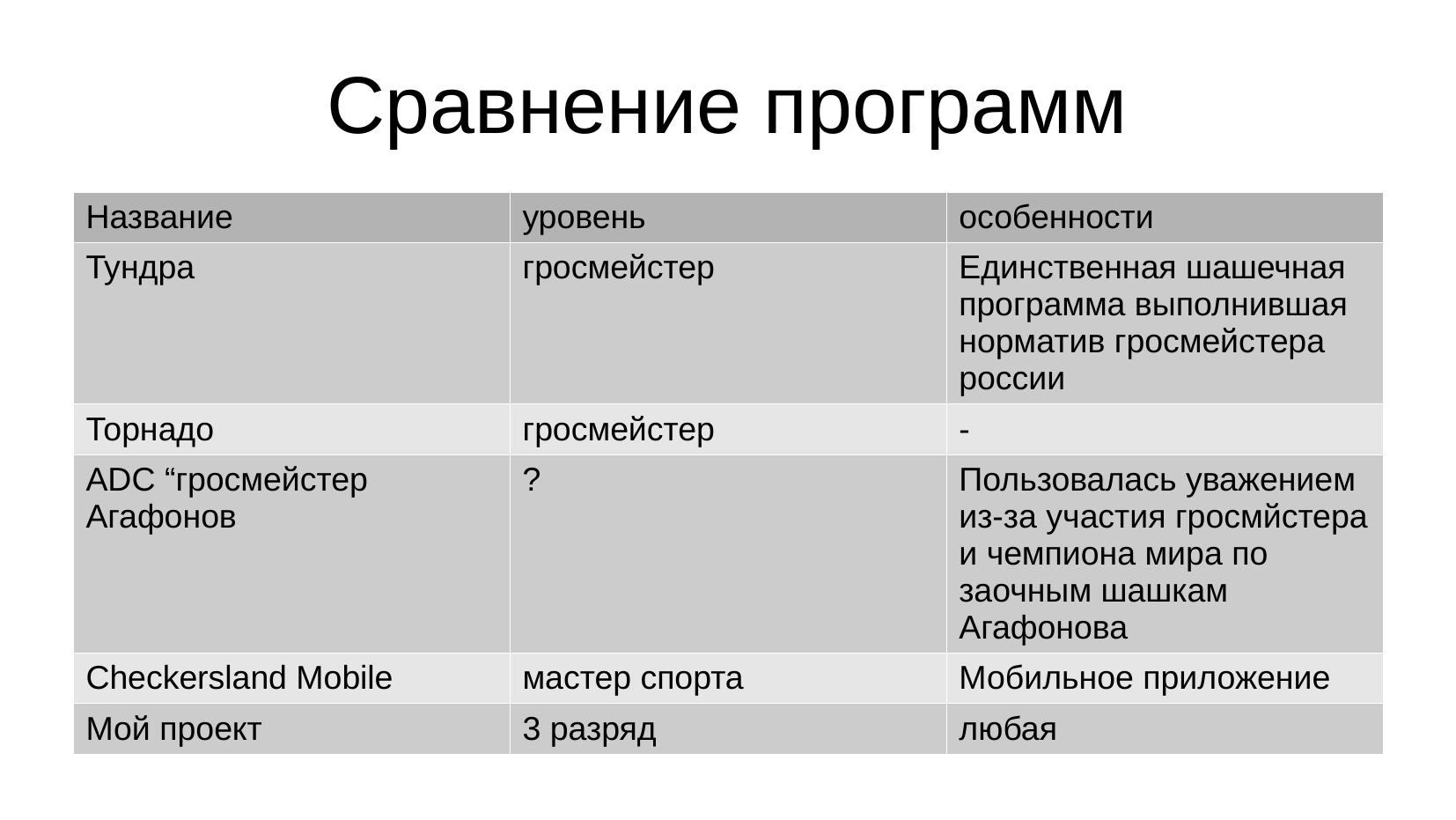

Сравнение программ
| Название | уровень | особенности |
| --- | --- | --- |
| Тундра | гросмейстер | Единственная шашечная программа выполнившая норматив гросмейстера россии |
| Торнадо | гросмейстер | - |
| ADC “гросмейстер Агафонов | ? | Пользовалась уважением из-за участия гросмйстера и чемпиона мира по заочным шашкам Агафонова |
| Checkersland Mobile | мастер спорта | Мобильное приложение |
| Мой проект | 3 разряд | любая |